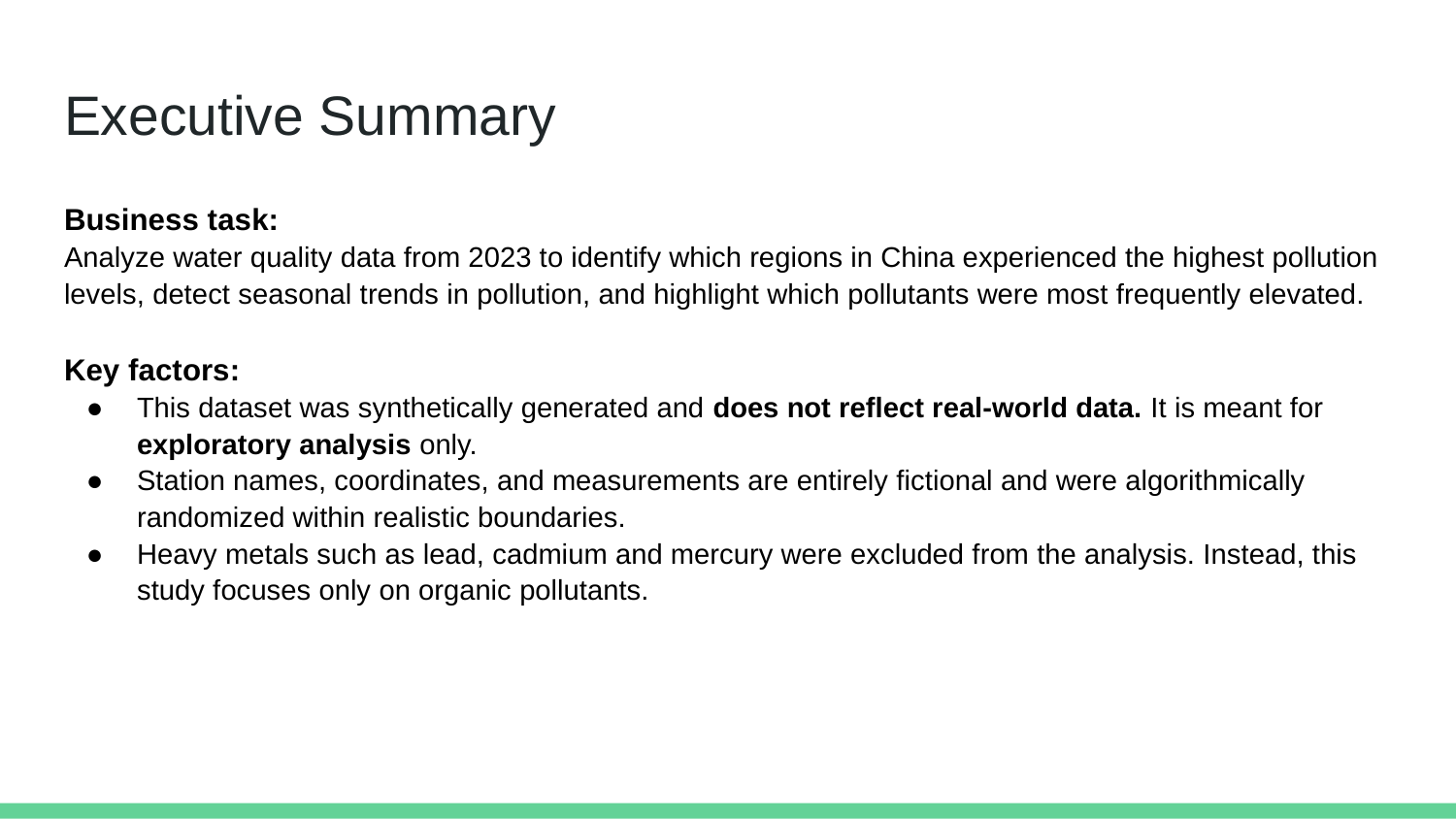

# Executive Summary
Business task:
Analyze water quality data from 2023 to identify which regions in China experienced the highest pollution levels, detect seasonal trends in pollution, and highlight which pollutants were most frequently elevated.

Key factors:
This dataset was synthetically generated and does not reflect real-world data. It is meant for exploratory analysis only.
Station names, coordinates, and measurements are entirely fictional and were algorithmically randomized within realistic boundaries.
Heavy metals such as lead, cadmium and mercury were excluded from the analysis. Instead, this study focuses only on organic pollutants.